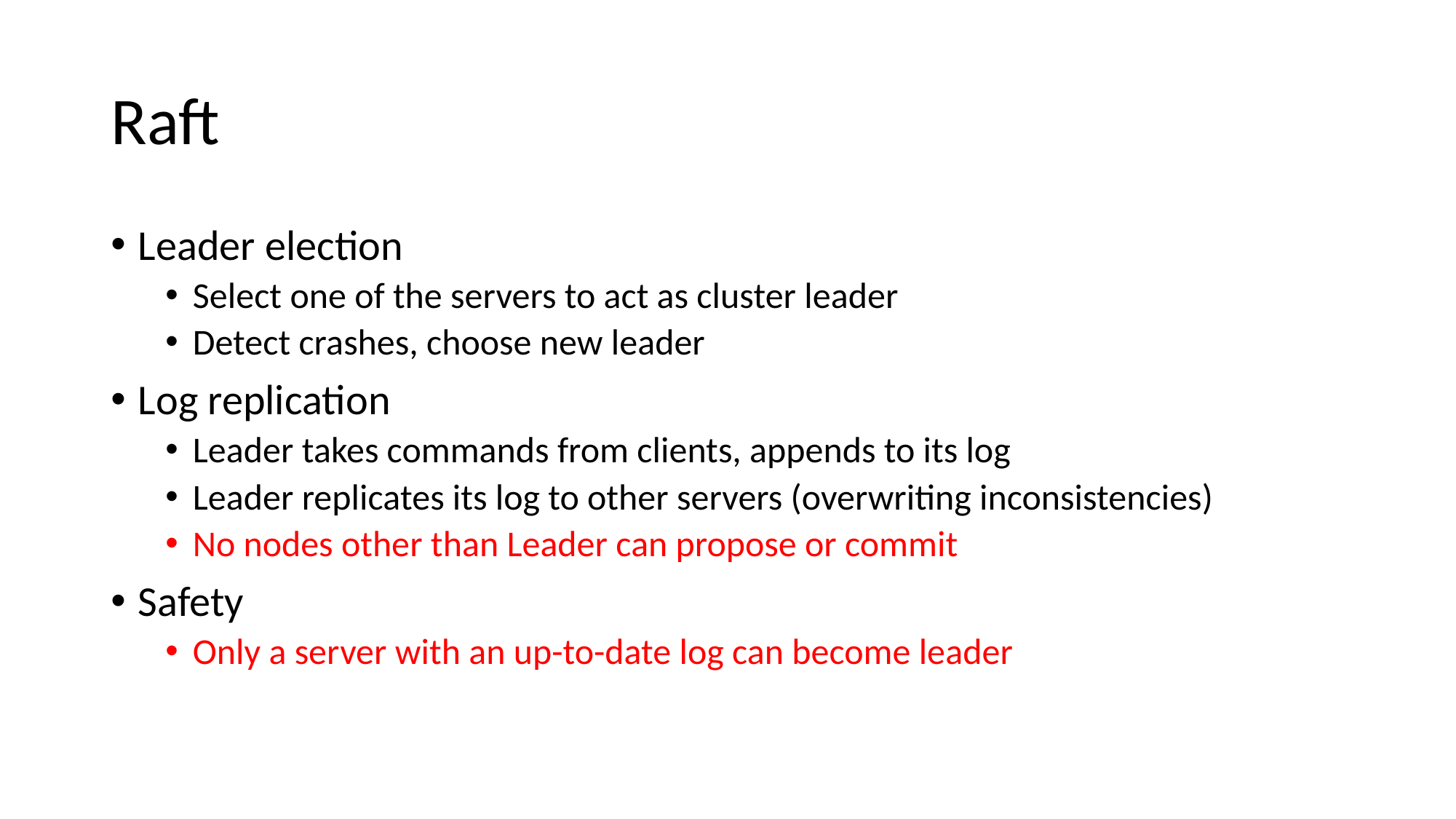

# Raft
Leader election
Select one of the servers to act as cluster leader
Detect crashes, choose new leader
Log replication
Leader takes commands from clients, appends to its log
Leader replicates its log to other servers (overwriting inconsistencies)
No nodes other than Leader can propose or commit
Safety
Only a server with an up-to-date log can become leader